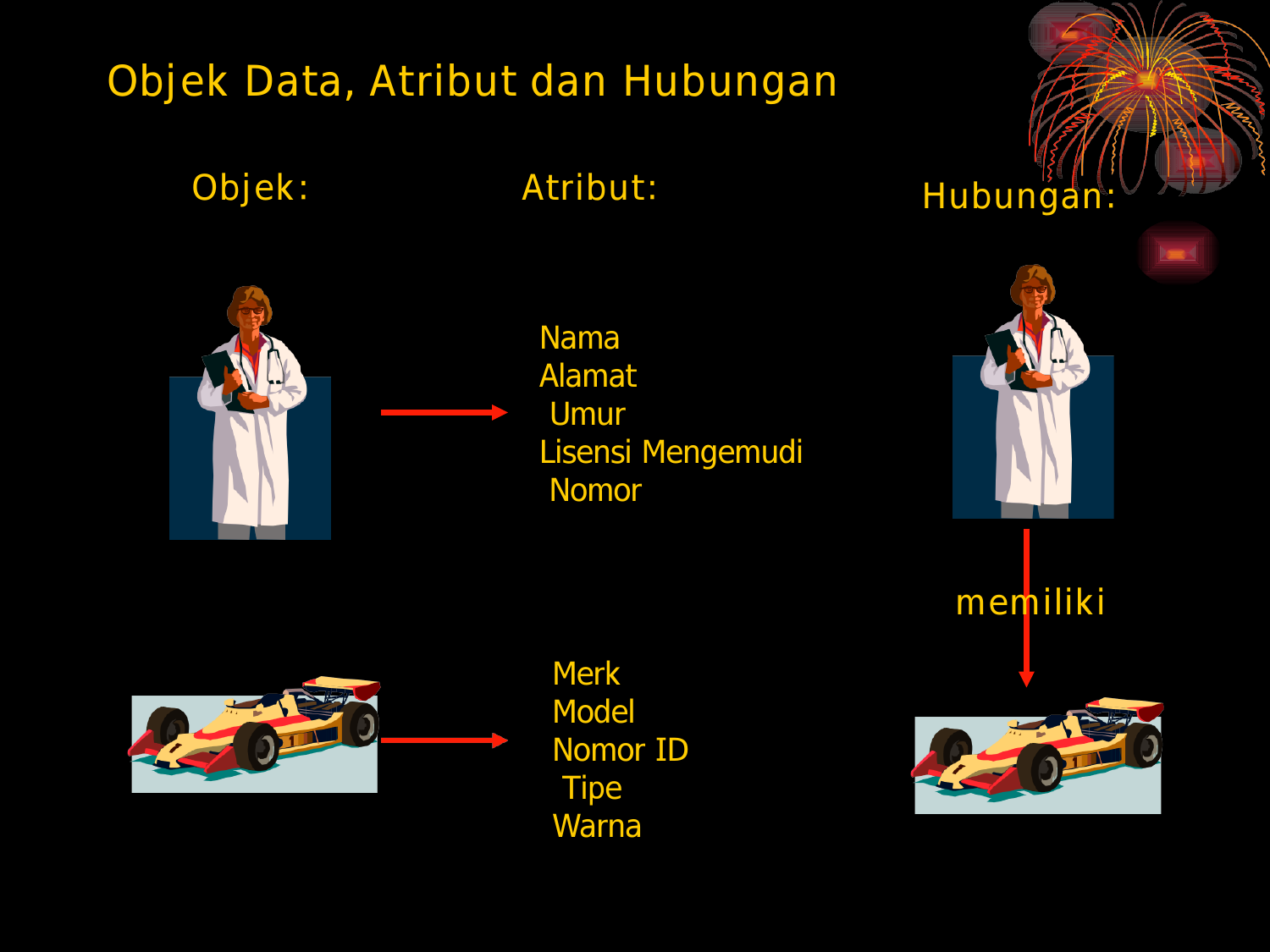

# Objek Data, Atribut dan Hubungan
Objek:	Atribut:
Hubungan:

Nama  Alamat  Umur
Lisensi Mengemudi  Nomor

memiliki
Merk  Model  Nomor ID  Tipe  Warna